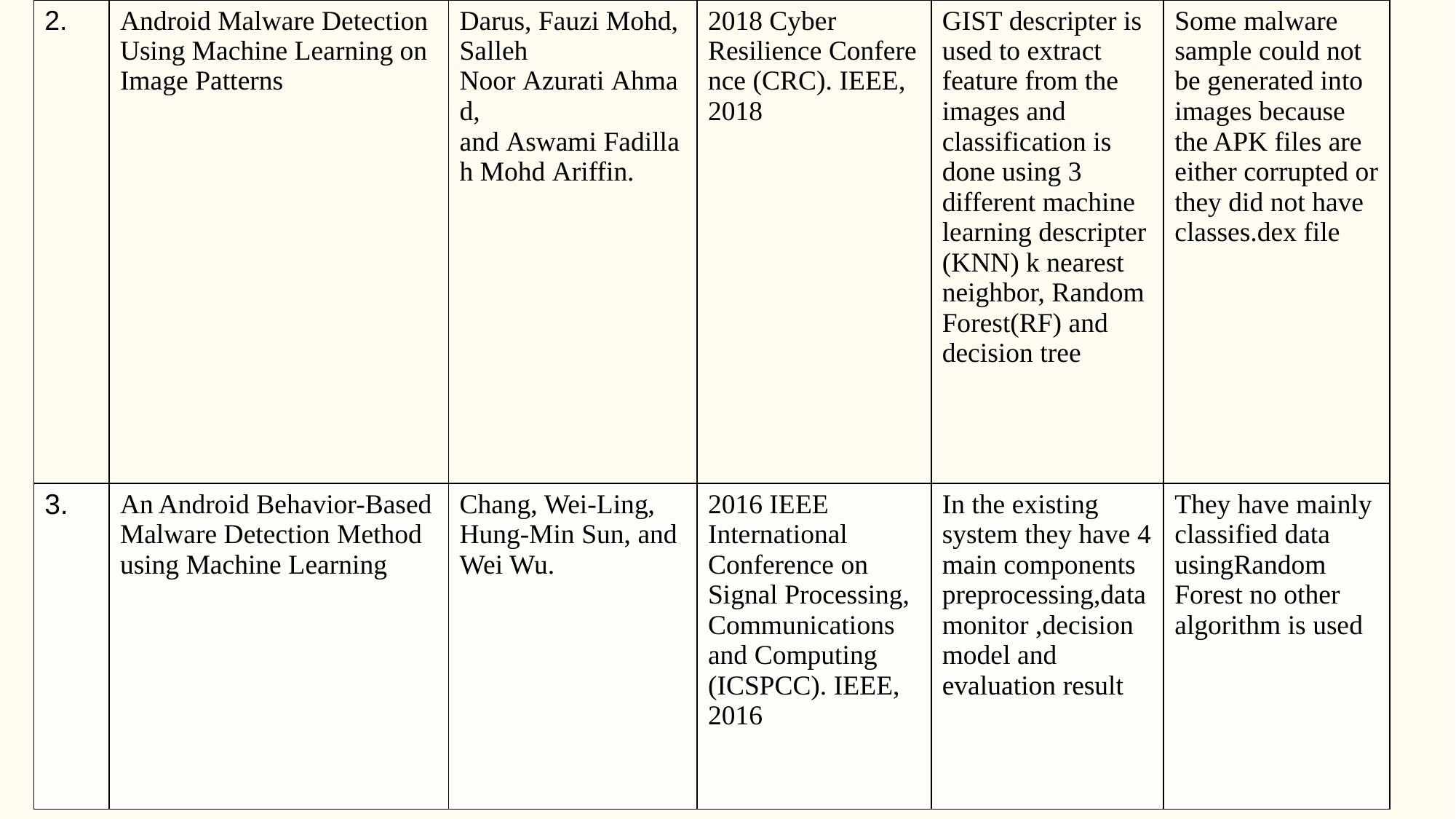

| 2. | Android Malware Detection Using Machine Learning on Image Patterns | Darus, Fauzi Mohd, Salleh Noor Azurati Ahmad, and Aswami Fadillah Mohd Ariffin. | 2018 Cyber Resilience Conference (CRC). IEEE, 2018 | GIST descripter is used to extract feature from the images and classification is done using 3 different machine learning descripter (KNN) k nearest neighbor, Random Forest(RF) and decision tree | Some malware sample could not be generated into images because the APK files are either corrupted or they did not have classes.dex file |
| --- | --- | --- | --- | --- | --- |
| 3. | An Android Behavior-Based Malware Detection Method using Machine Learning | Chang, Wei-Ling, Hung-Min Sun, and Wei Wu. | 2016 IEEE International Conference on Signal Processing, Communications and Computing (ICSPCC). IEEE, 2016 | In the existing system they have 4 main components preprocessing,data monitor ,decision model and evaluation result | They have mainly classified data usingRandom Forest no other algorithm is used |